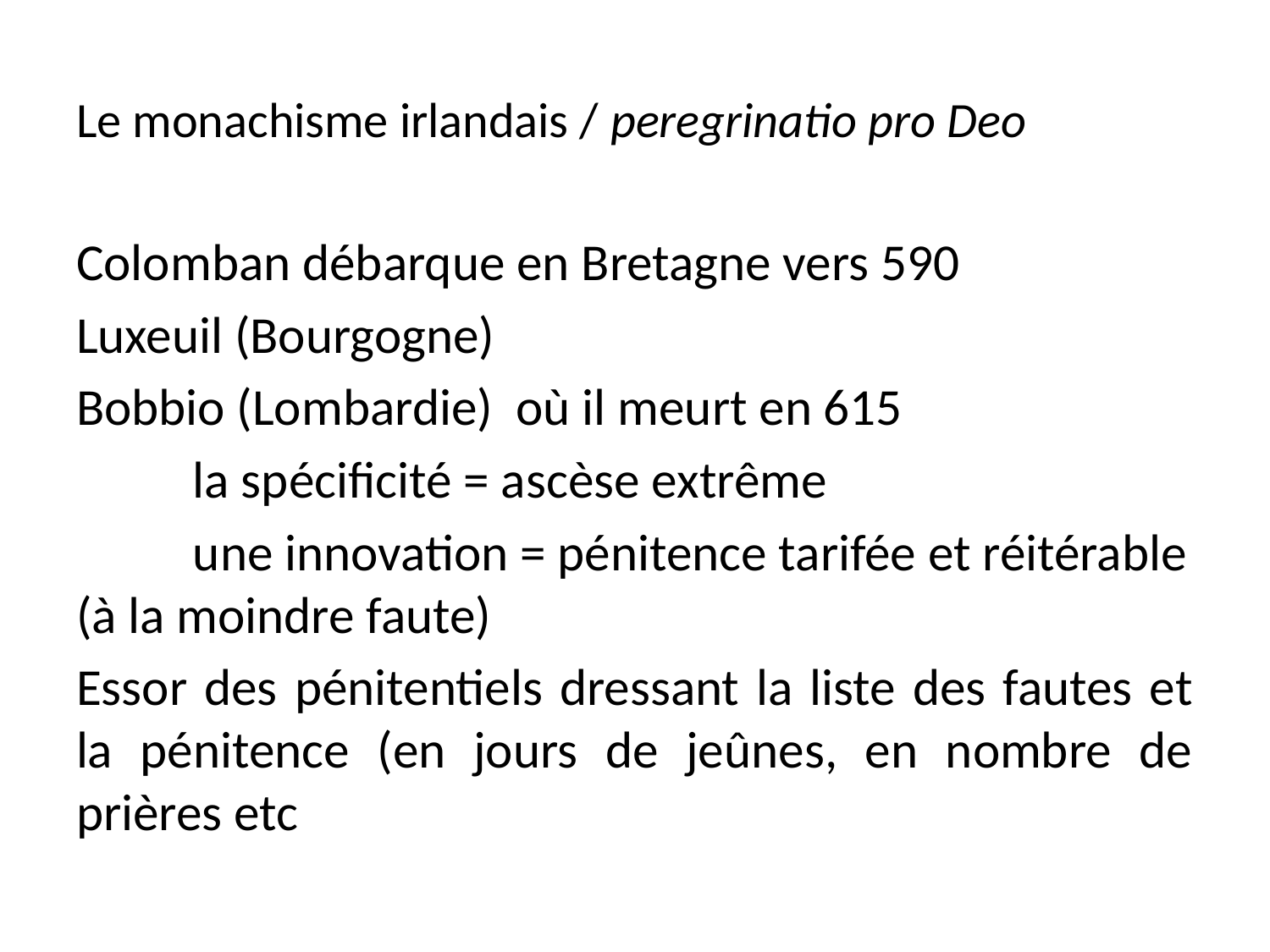

# Le monachisme irlandais / peregrinatio pro Deo
Colomban débarque en Bretagne vers 590
Luxeuil (Bourgogne)
Bobbio (Lombardie)  où il meurt en 615
	la spécificité = ascèse extrême
	une innovation = pénitence tarifée et réitérable (à la moindre faute)
Essor des pénitentiels dressant la liste des fautes et la pénitence (en jours de jeûnes, en nombre de prières etc